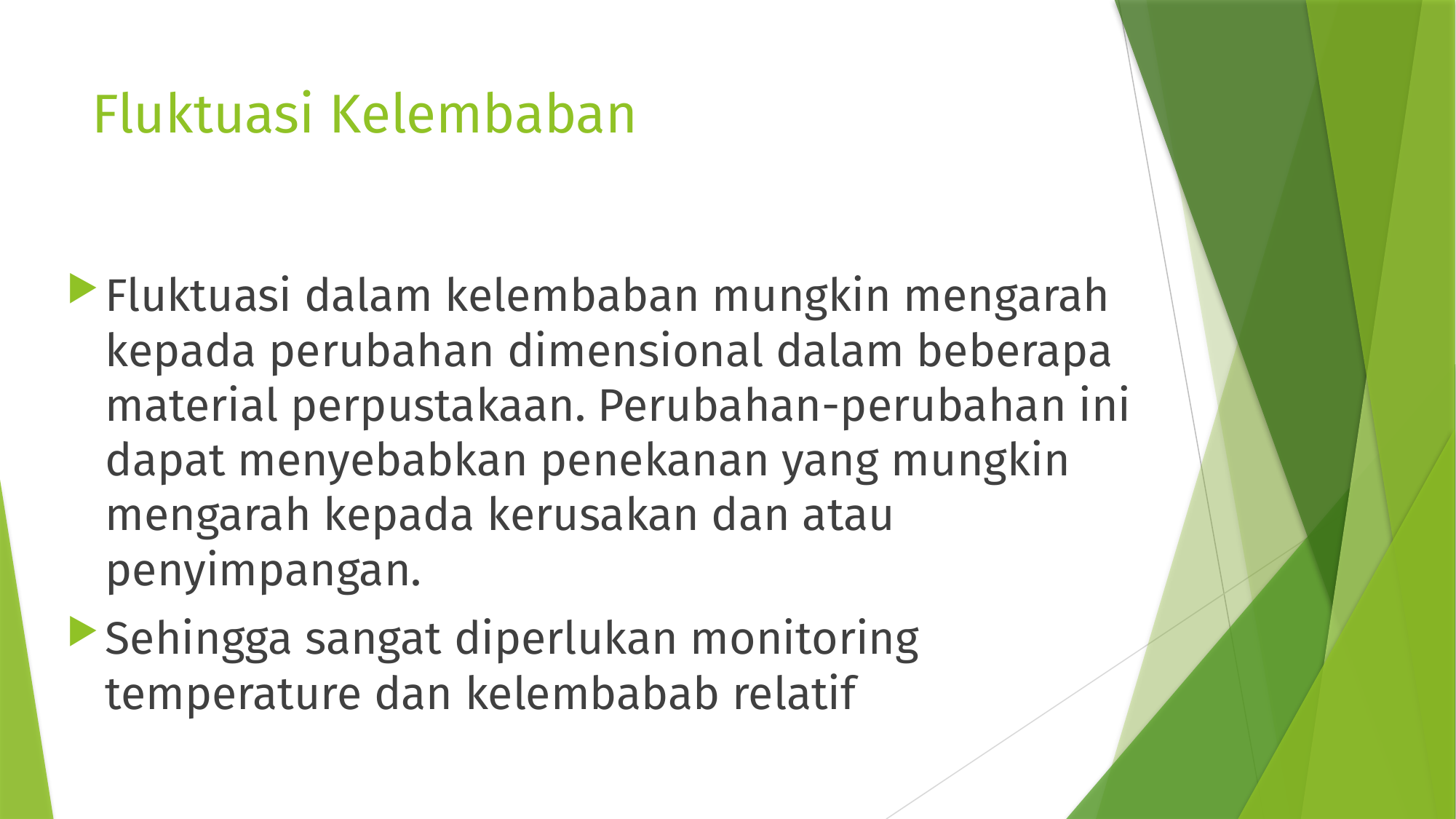

# Fluktuasi Kelembaban
Fluktuasi dalam kelembaban mungkin mengarah kepada perubahan dimensional dalam beberapa material perpustakaan. Perubahan-perubahan ini dapat menyebabkan penekanan yang mungkin mengarah kepada kerusakan dan atau penyimpangan.
Sehingga sangat diperlukan monitoring temperature dan kelembabab relatif